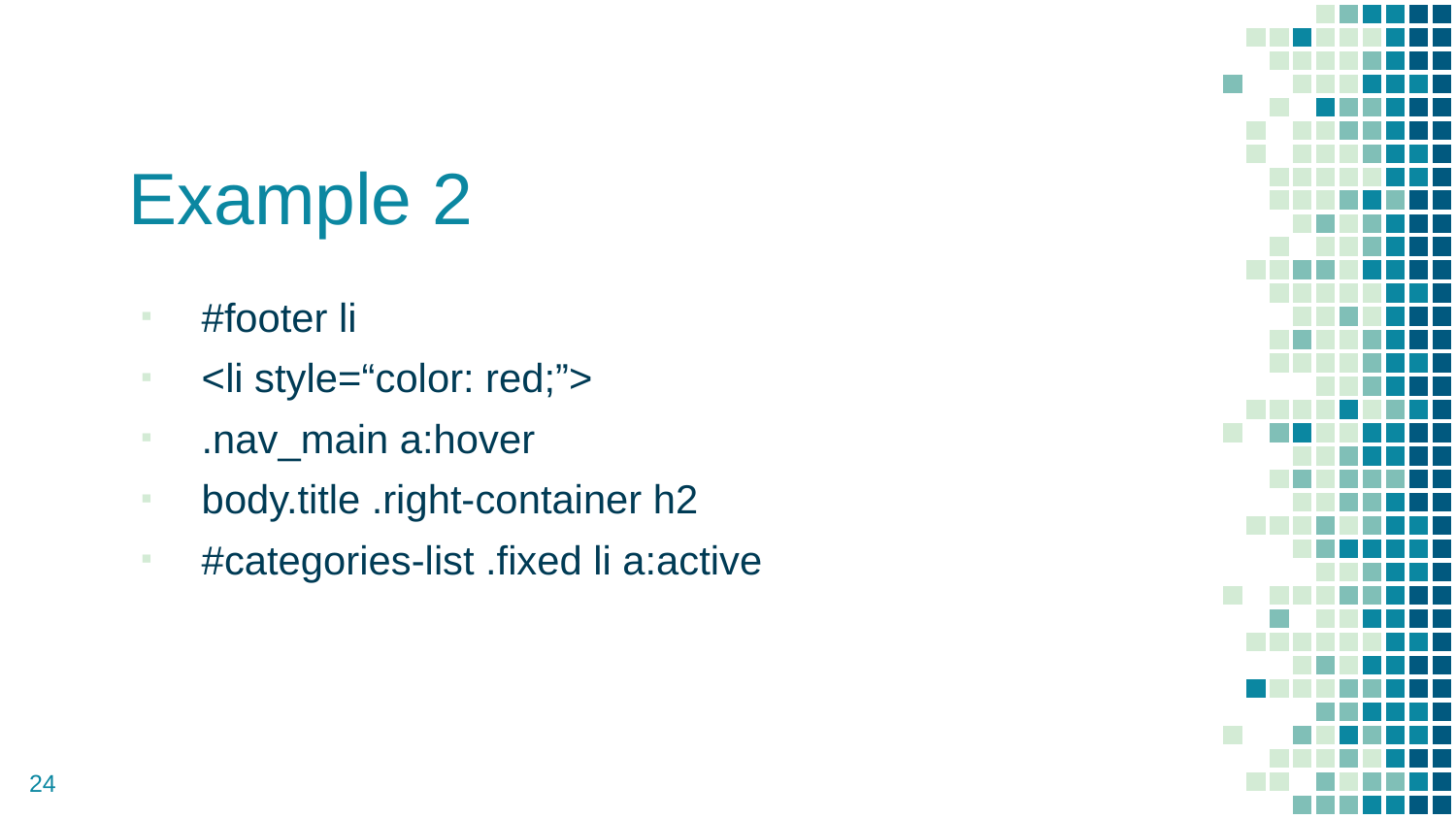

# Example 2
#footer li
<li style=“color: red;”>
.nav_main a:hover
body.title .right-container h2
#categories-list .fixed li a:active

24